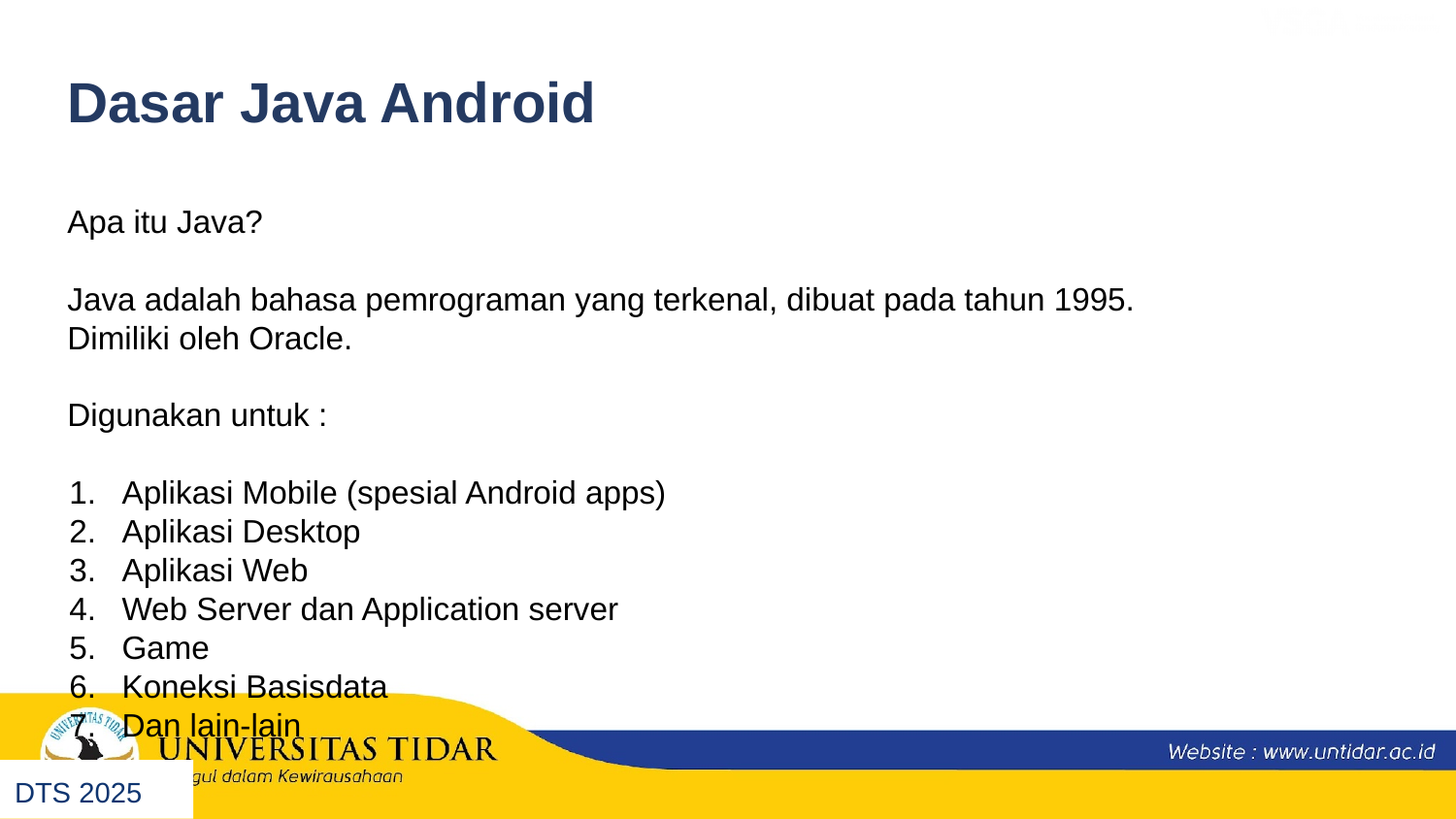

Dasar Java Android
Apa itu Java?

Java adalah bahasa pemrograman yang terkenal, dibuat pada tahun 1995.
Dimiliki oleh Oracle.

Digunakan untuk :

Aplikasi Mobile (spesial Android apps)
Aplikasi Desktop
Aplikasi Web
Web Server dan Application server
Game
Koneksi Basisdata
Dan lain-lain
DTS 2025